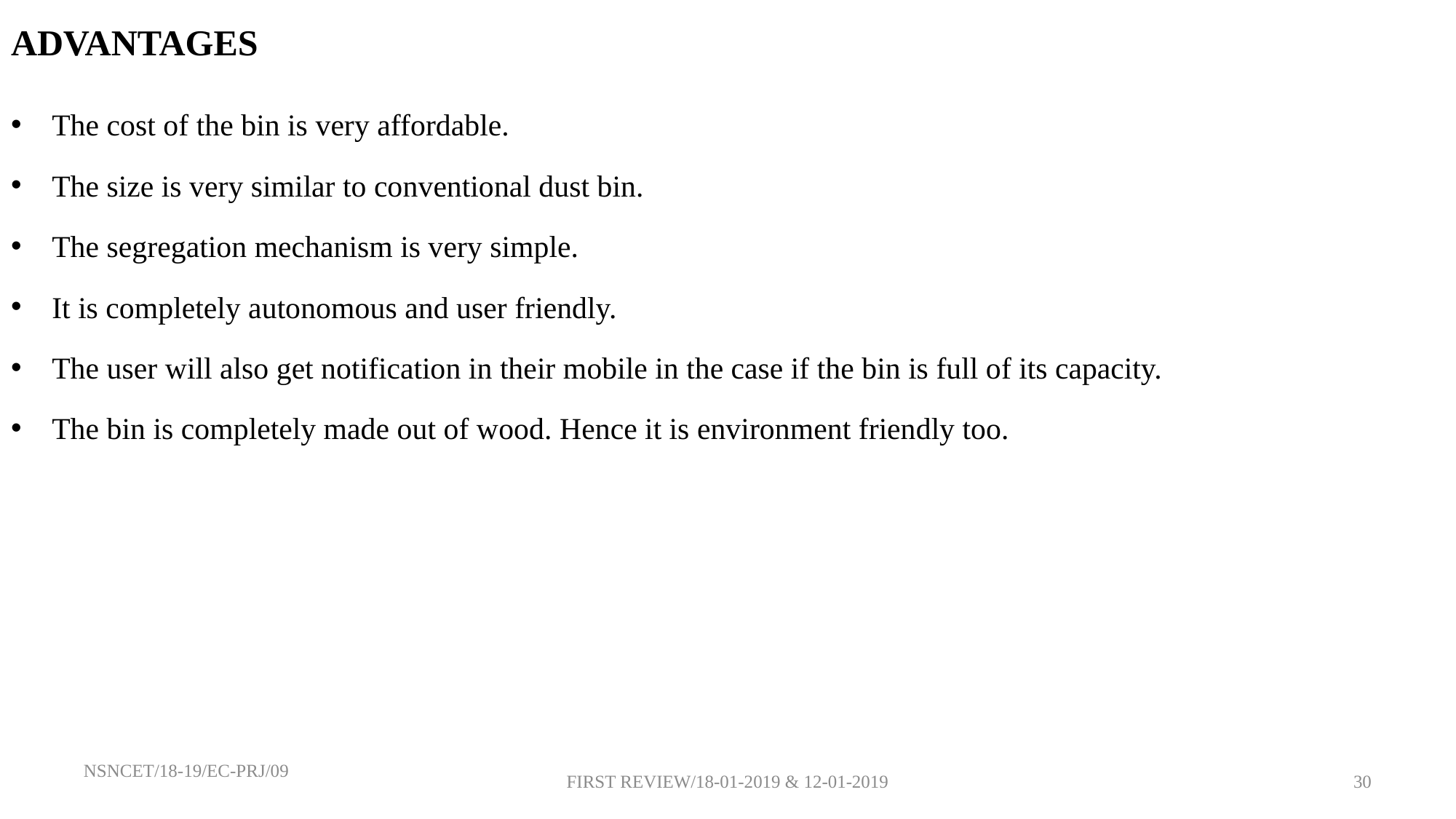

ADVANTAGES
The cost of the bin is very affordable.
The size is very similar to conventional dust bin.
The segregation mechanism is very simple.
It is completely autonomous and user friendly.
The user will also get notification in their mobile in the case if the bin is full of its capacity.
The bin is completely made out of wood. Hence it is environment friendly too.

NSNCET/18-19/EC-PRJ/09
FIRST REVIEW/18-01-2019 & 12-01-2019
30